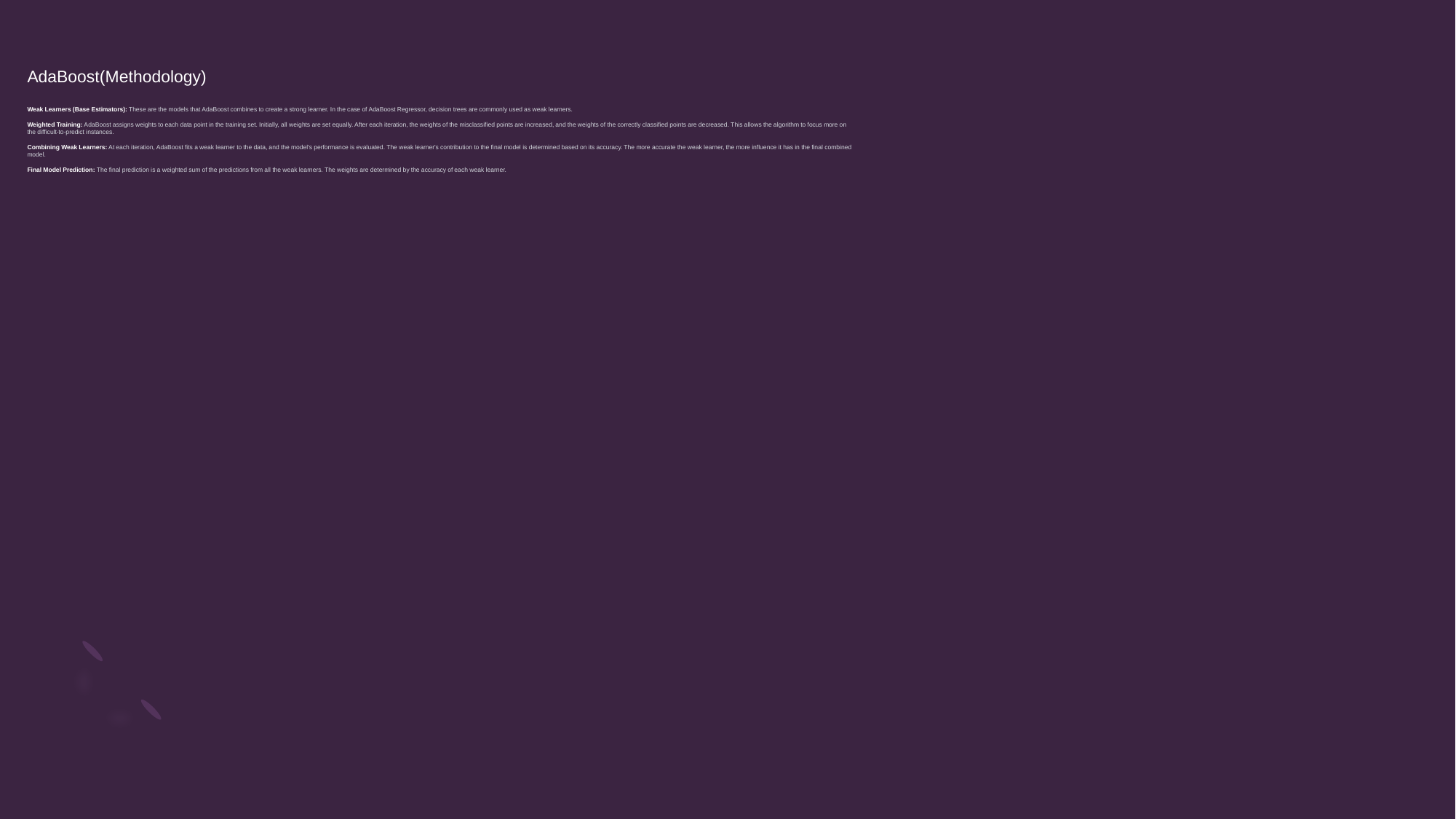

# AdaBoost(Methodology) Weak Learners (Base Estimators): These are the models that AdaBoost combines to create a strong learner. In the case of AdaBoost Regressor, decision trees are commonly used as weak learners.
Weighted Training: AdaBoost assigns weights to each data point in the training set. Initially, all weights are set equally. After each iteration, the weights of the misclassified points are increased, and the weights of the correctly classified points are decreased. This allows the algorithm to focus more on the difficult-to-predict instances.
Combining Weak Learners: At each iteration, AdaBoost fits a weak learner to the data, and the model's performance is evaluated. The weak learner's contribution to the final model is determined based on its accuracy. The more accurate the weak learner, the more influence it has in the final combined model.
Final Model Prediction: The final prediction is a weighted sum of the predictions from all the weak learners. The weights are determined by the accuracy of each weak learner.